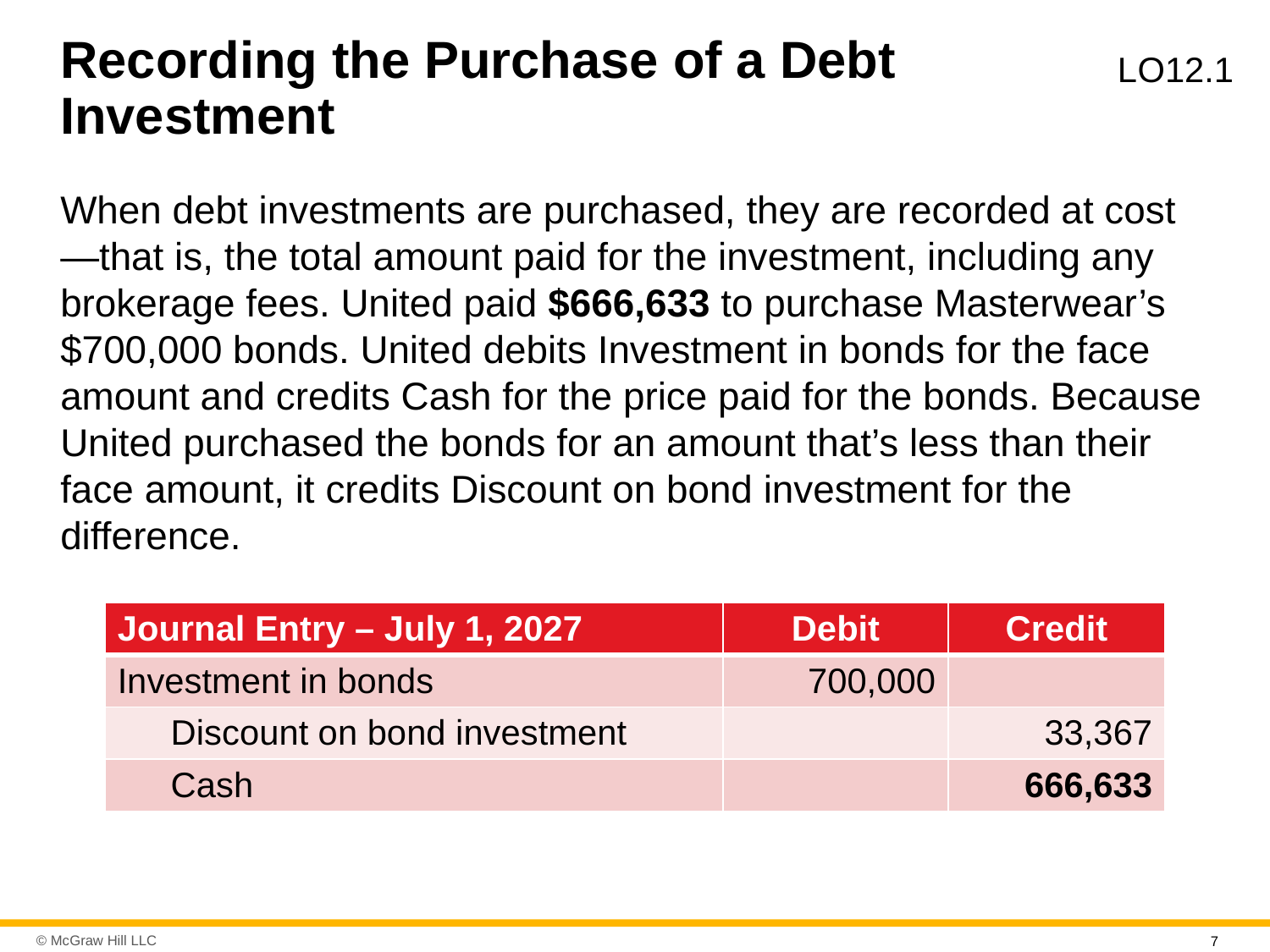

# Recording the Purchase of a Debt Investment
L O12.1
When debt investments are purchased, they are recorded at cost—that is, the total amount paid for the investment, including any brokerage fees. United paid $666,633 to purchase Masterwear’s $700,000 bonds. United debits Investment in bonds for the face amount and credits Cash for the price paid for the bonds. Because United purchased the bonds for an amount that’s less than their face amount, it credits Discount on bond investment for the difference.
| Journal Entry – July 1, 2027 | Debit | Credit |
| --- | --- | --- |
| Investment in bonds | 700,000 |  |
| Discount on bond investment |  | 33,367 |
| Cash |  | 666,633 |
7